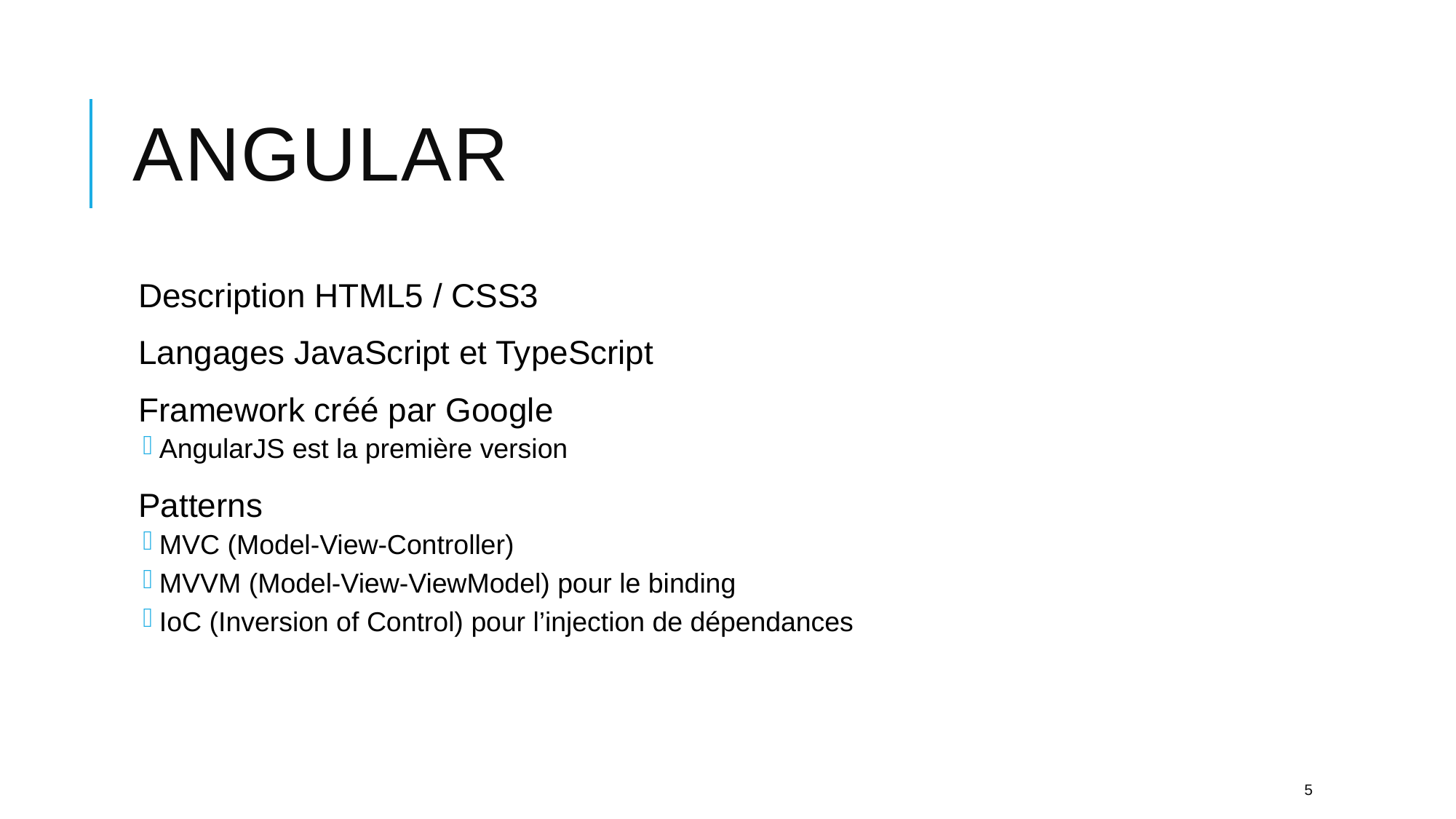

# Angular
Description HTML5 / CSS3
Langages JavaScript et TypeScript
Framework créé par Google
AngularJS est la première version
Patterns
MVC (Model-View-Controller)
MVVM (Model-View-ViewModel) pour le binding
IoC (Inversion of Control) pour l’injection de dépendances
5